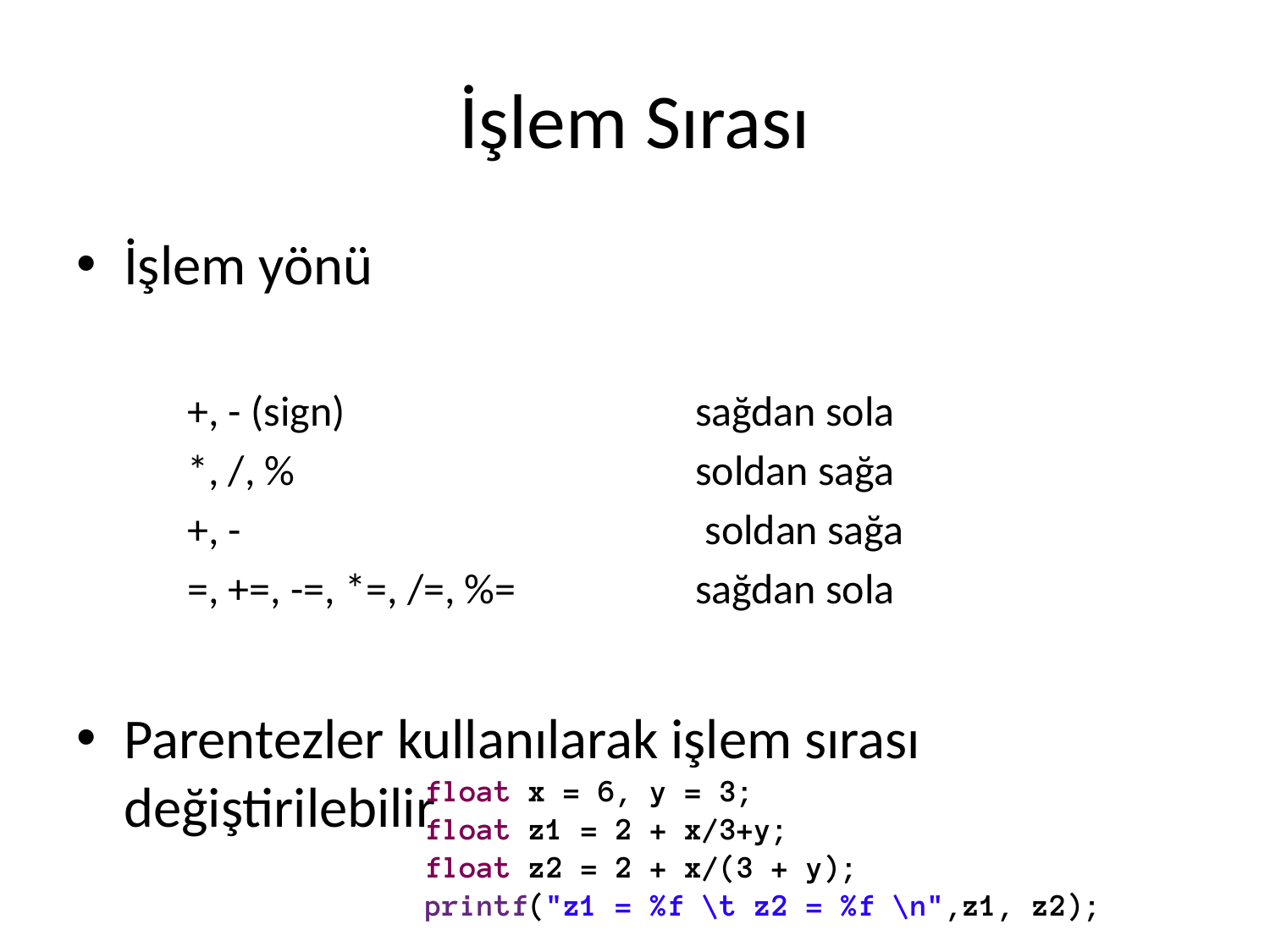

# İşlem Sırası
İşlem yönü

+, - (sign) 			sağdan sola
*, /, % 				soldan sağa
+, -				 soldan sağa
=, +=, -=, *=, /=, %= 		sağdan sola

Parentezler kullanılarak işlem sırası değiştirilebilir
float x = 6, y = 3;
float z1 = 2 + x/3+y;
float z2 = 2 + x/(3 + y);
printf("z1 = %f \t z2 = %f \n",z1, z2);